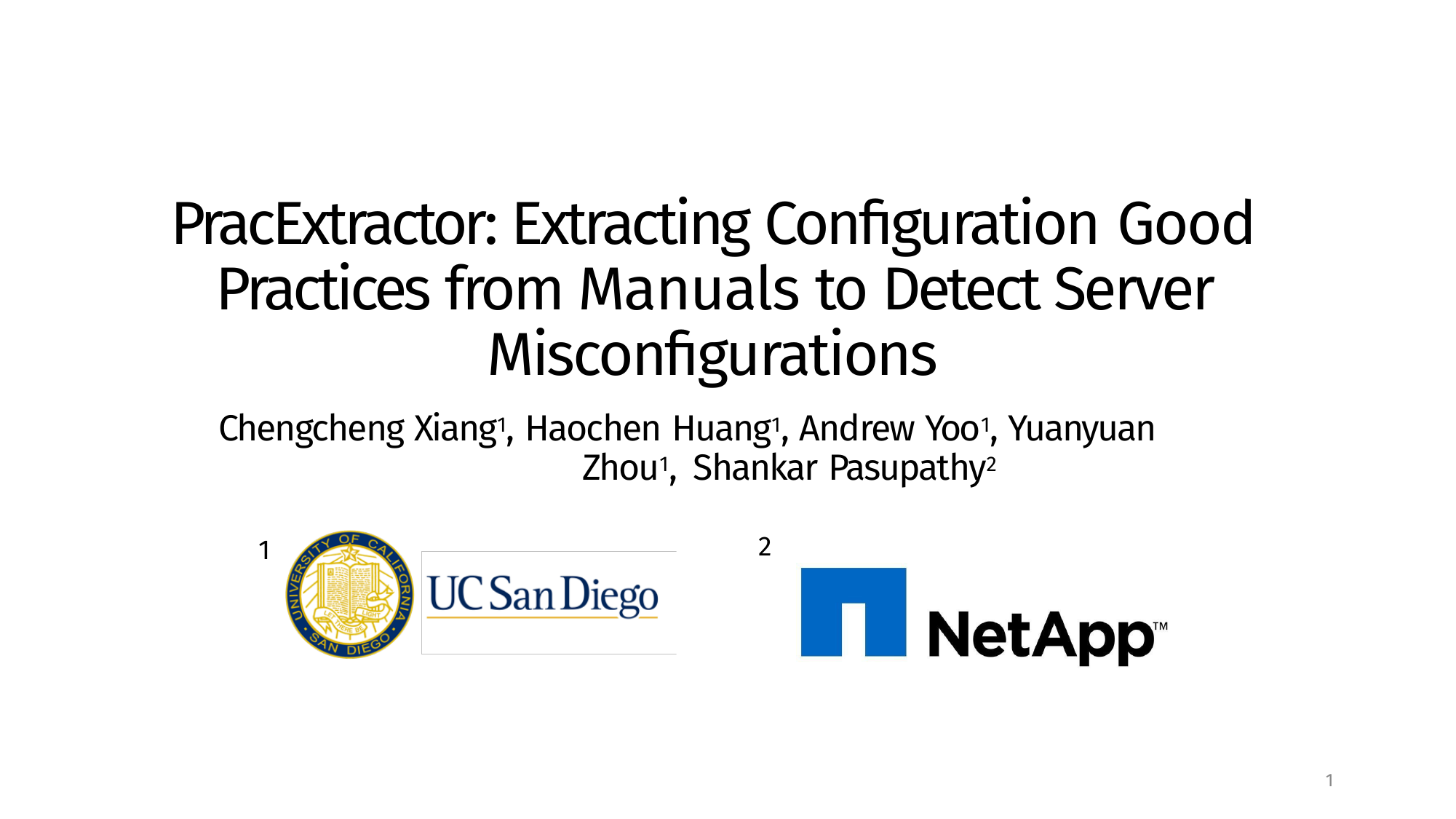

# PracExtractor: Extracting Configuration Good  Practices from Manuals to Detect Server  Misconfigurations
Chengcheng Xiang1, Haochen Huang1, Andrew Yoo1, Yuanyuan Zhou1,  Shankar Pasupathy2
2

1

1